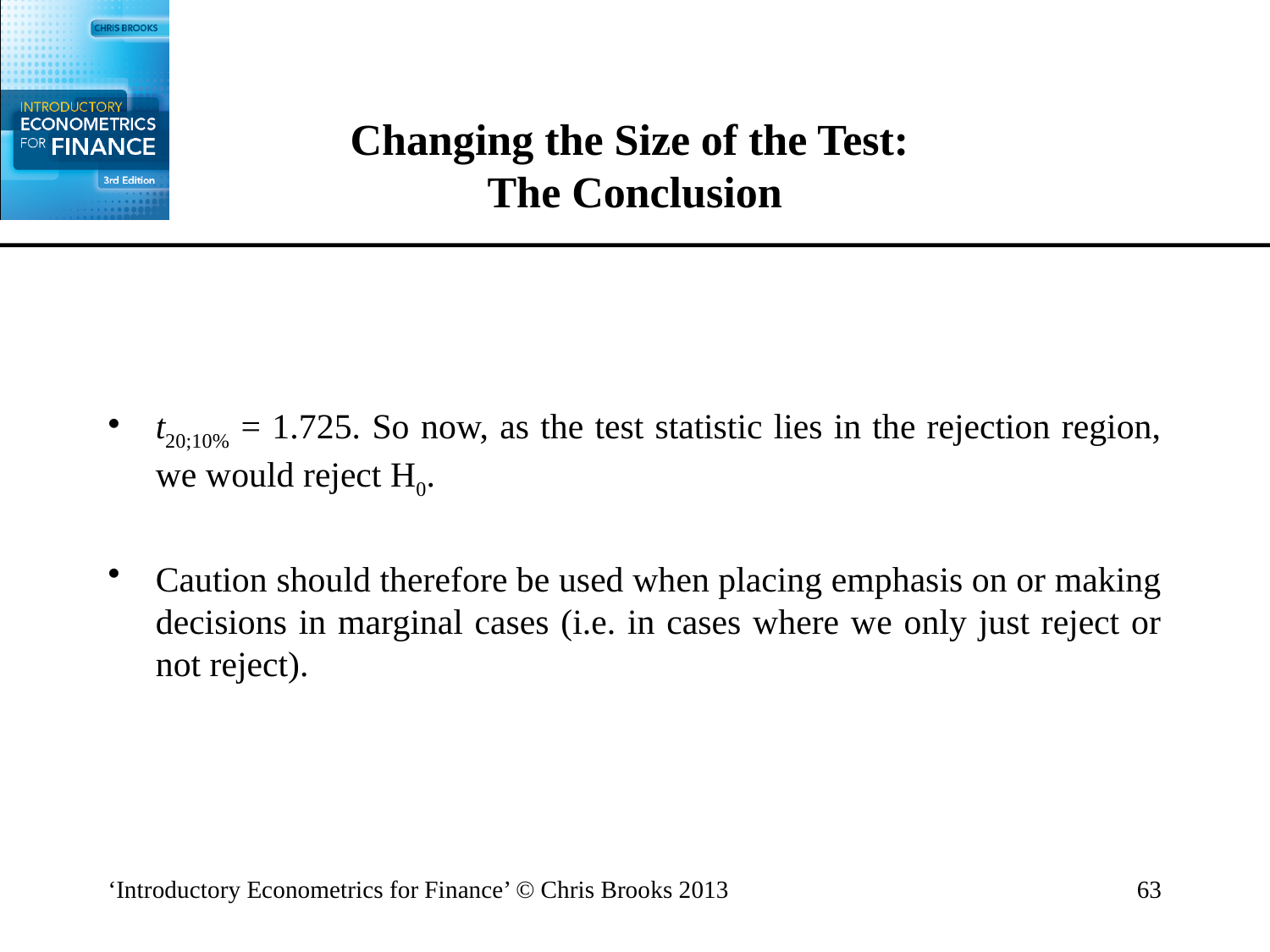

# Changing the Size of the Test: The Conclusion

t20;10% = 1.725. So now, as the test statistic lies in the rejection region, we would reject H0.

Caution should therefore be used when placing emphasis on or making decisions in marginal cases (i.e. in cases where we only just reject or not reject).

‘Introductory Econometrics for Finance’ © Chris Brooks 2013
63